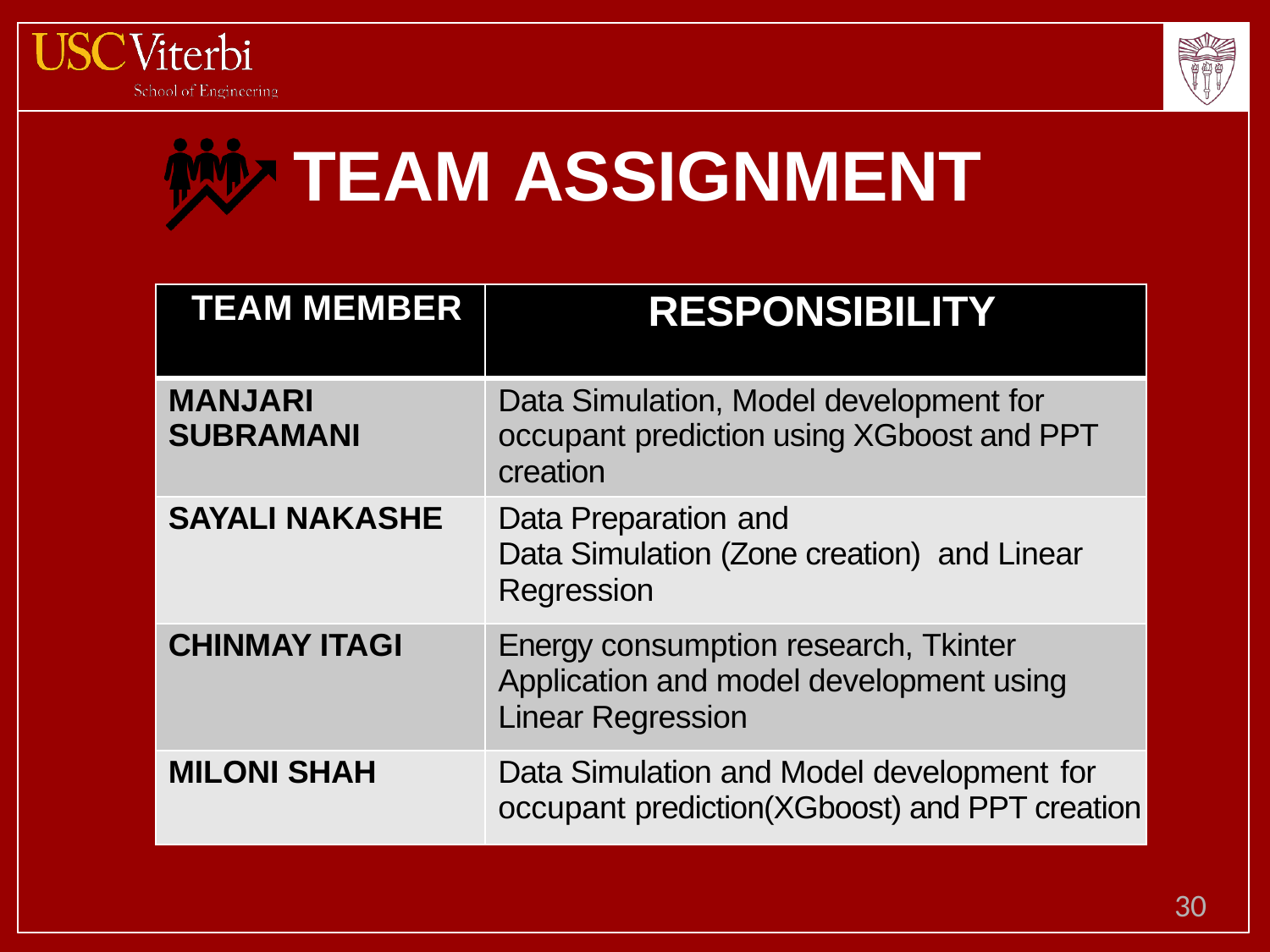

# TEAM ASSIGNMENT
| TEAM MEMBER | RESPONSIBILITY |
| --- | --- |
| MANJARI SUBRAMANI | Data Simulation, Model development for occupant prediction using XGboost and PPT creation |
| SAYALI NAKASHE | Data Preparation and Data Simulation (Zone creation) and Linear Regression |
| CHINMAY ITAGI | Energy consumption research, Tkinter Application and model development using Linear Regression |
| MILONI SHAH | Data Simulation and Model development for occupant prediction(XGboost) and PPT creation |
30